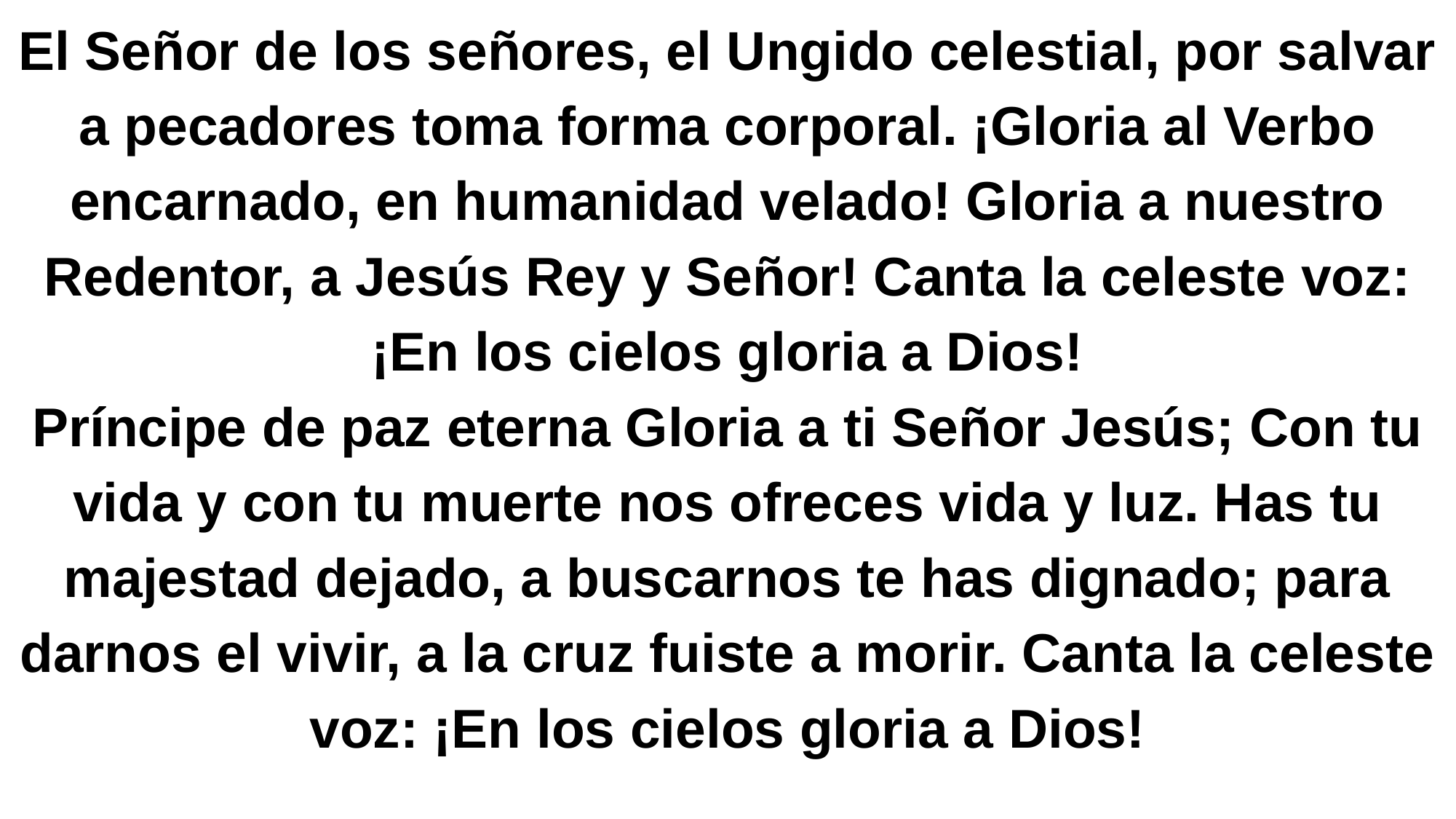

El Señor de los señores, el Ungido celestial, por salvar a pecadores toma forma corporal. ¡Gloria al Verbo encarnado, en humanidad velado! Gloria a nuestro Redentor, a Jesús Rey y Señor! Canta la celeste voz: ¡En los cielos gloria a Dios!
Príncipe de paz eterna Gloria a ti Señor Jesús; Con tu vida y con tu muerte nos ofreces vida y luz. Has tu majestad dejado, a buscarnos te has dignado; para darnos el vivir, a la cruz fuiste a morir. Canta la celeste voz: ¡En los cielos gloria a Dios!